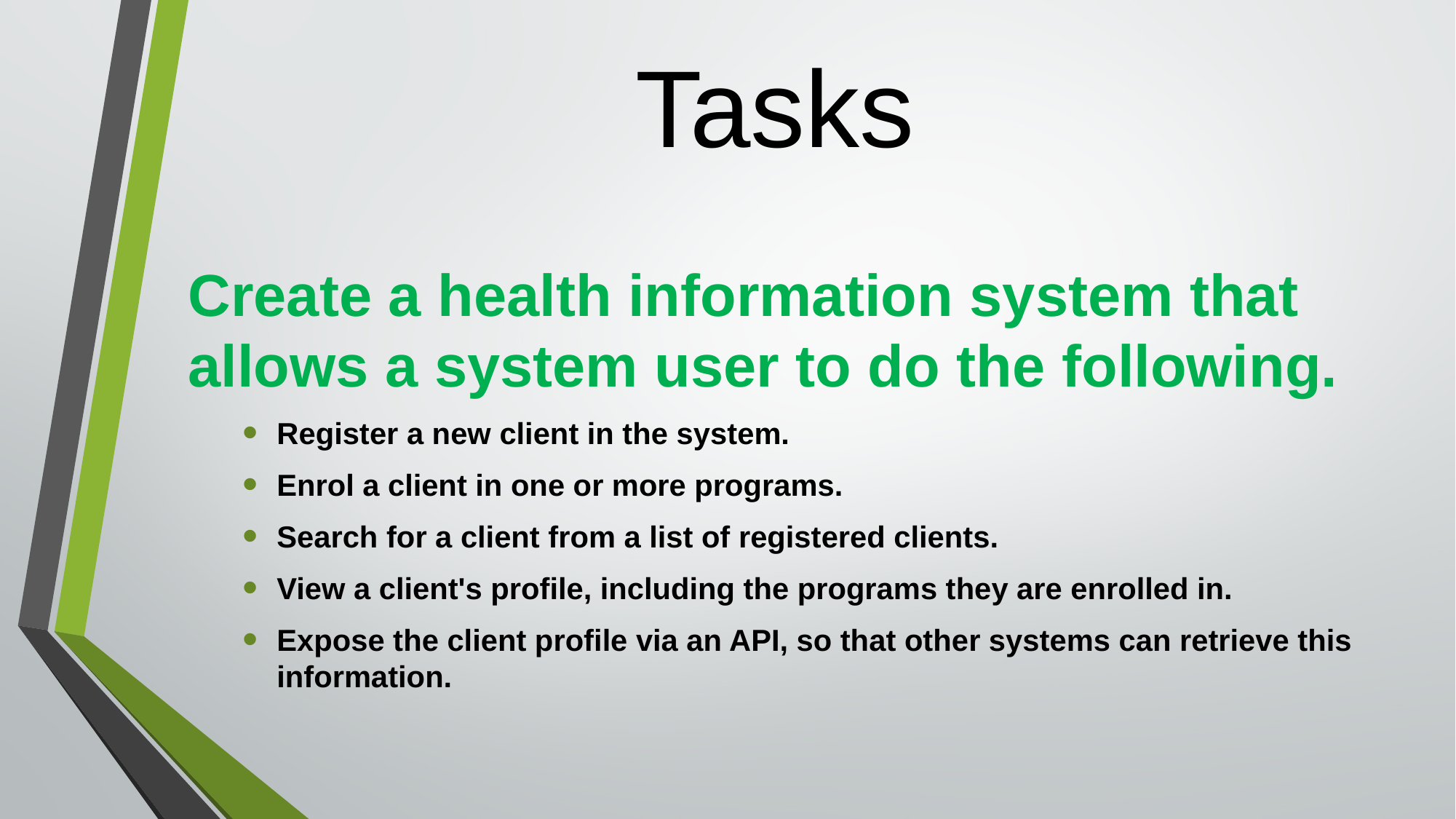

# Tasks
Create a health information system that allows a system user to do the following.
Register a new client in the system.
Enrol a client in one or more programs.
Search for a client from a list of registered clients.
View a client's profile, including the programs they are enrolled in.
Expose the client profile via an API, so that other systems can retrieve this information.